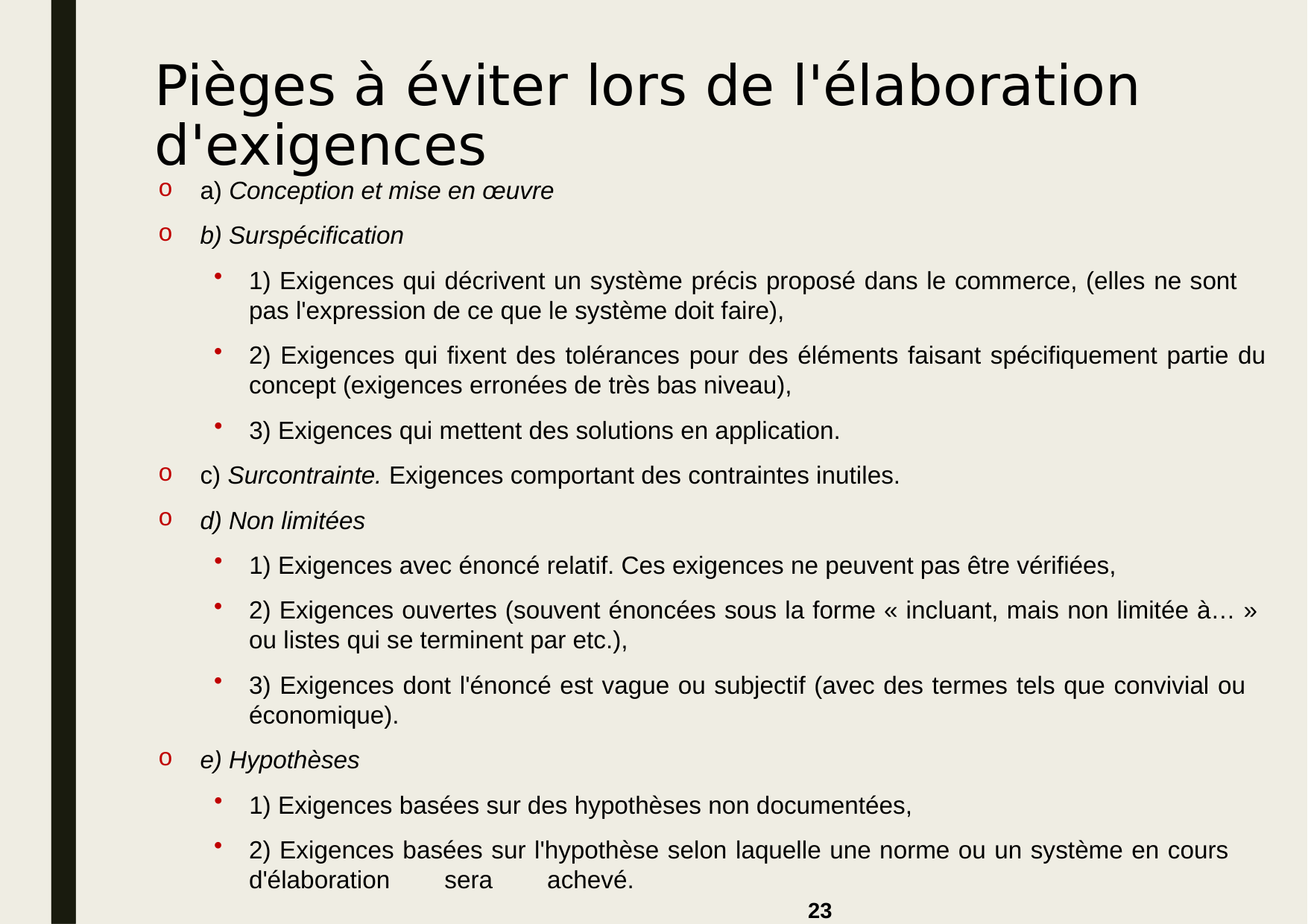

# Pièges à éviter lors de l'élaboration d'exigences
a) Conception et mise en œuvre
b) Surspécification
1) Exigences qui décrivent un système précis proposé dans le commerce, (elles ne sont  pas l'expression de ce que le système doit faire),
2) Exigences qui fixent des tolérances pour des éléments faisant spécifiquement partie du  concept (exigences erronées de très bas niveau),
3) Exigences qui mettent des solutions en application.
c) Surcontrainte. Exigences comportant des contraintes inutiles.
d) Non limitées
1) Exigences avec énoncé relatif. Ces exigences ne peuvent pas être vérifiées,
2) Exigences ouvertes (souvent énoncées sous la forme « incluant, mais non limitée à… »  ou listes qui se terminent par etc.),
3) Exigences dont l'énoncé est vague ou subjectif (avec des termes tels que convivial ou  économique).
e) Hypothèses
1) Exigences basées sur des hypothèses non documentées,
2) Exigences basées sur l'hypothèse selon laquelle une norme ou un système en cours  d'élaboration sera achevé.												23